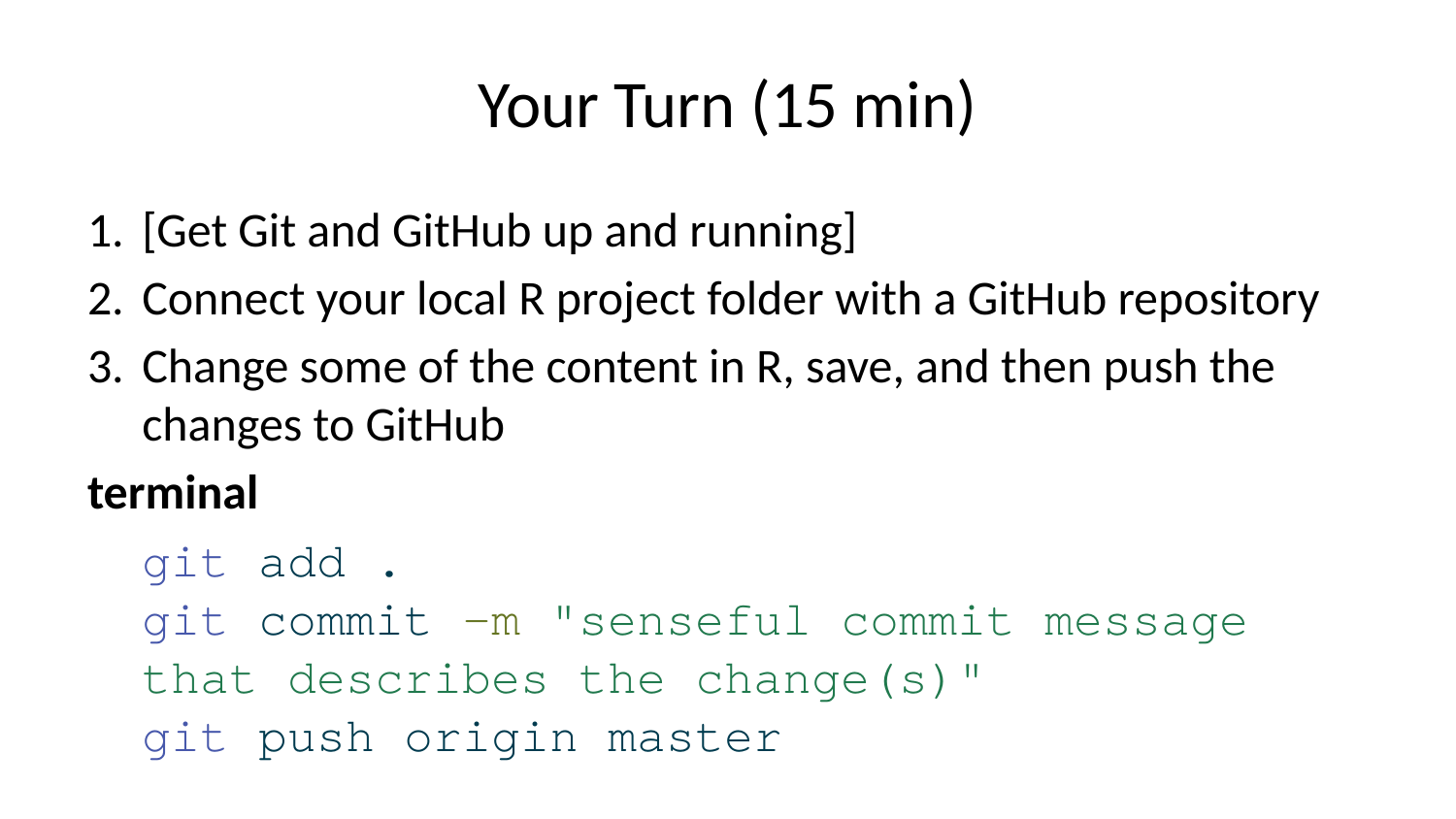

# Your Turn (15 min)
[Get Git and GitHub up and running]
Connect your local R project folder with a GitHub repository
Change some of the content in R, save, and then push the changes to GitHub
terminal
git add .
git commit -m "senseful commit message that describes the change(s)"
git push origin master

[OPTIONAL] Create a pull request for your own repository and merge the changes into the master branch